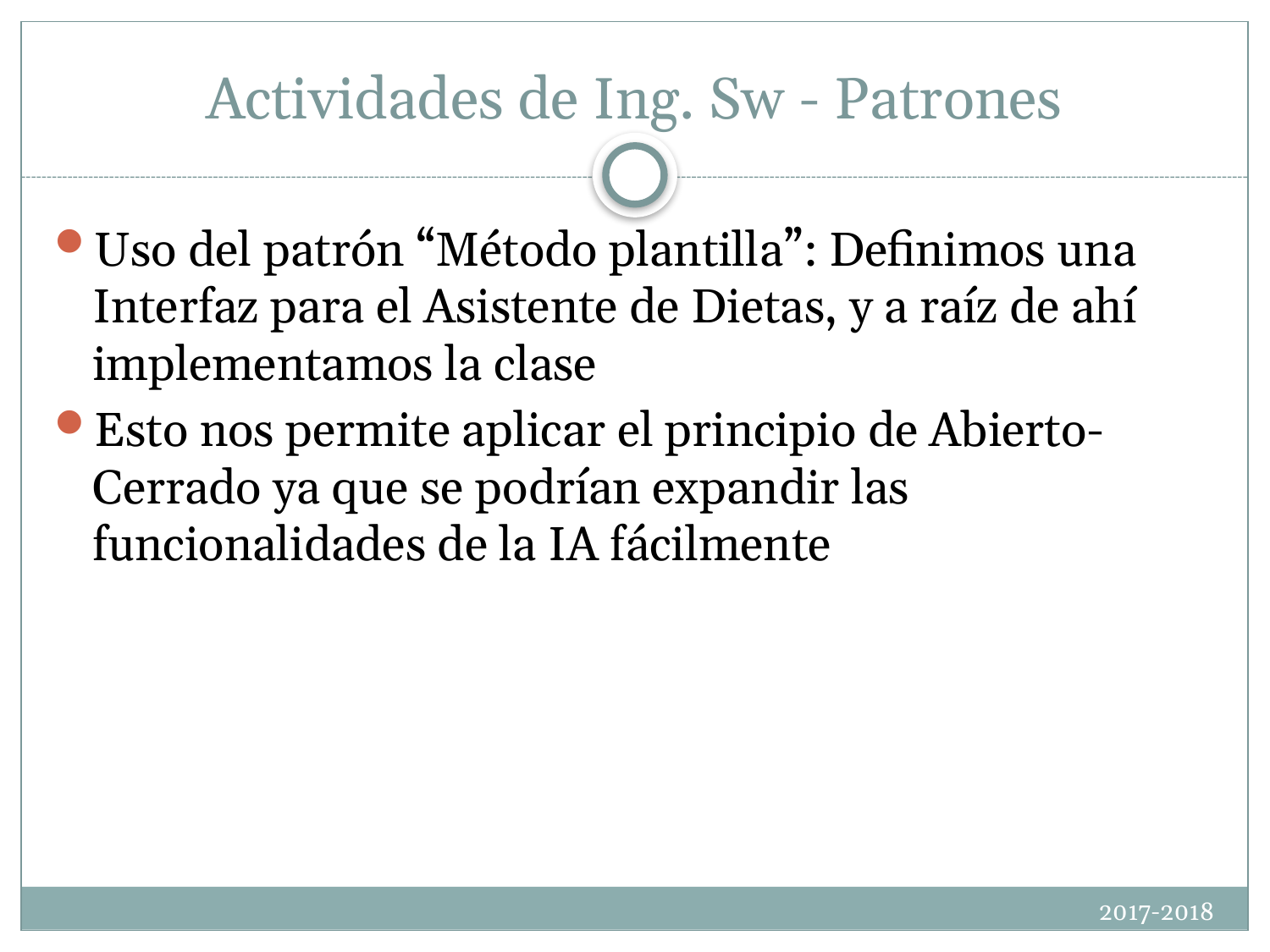

# Actividades de Ing. Sw - Patrones
Uso del patrón “Método plantilla”: Definimos una Interfaz para el Asistente de Dietas, y a raíz de ahí implementamos la clase
Esto nos permite aplicar el principio de Abierto-Cerrado ya que se podrían expandir las funcionalidades de la IA fácilmente
2017-2018